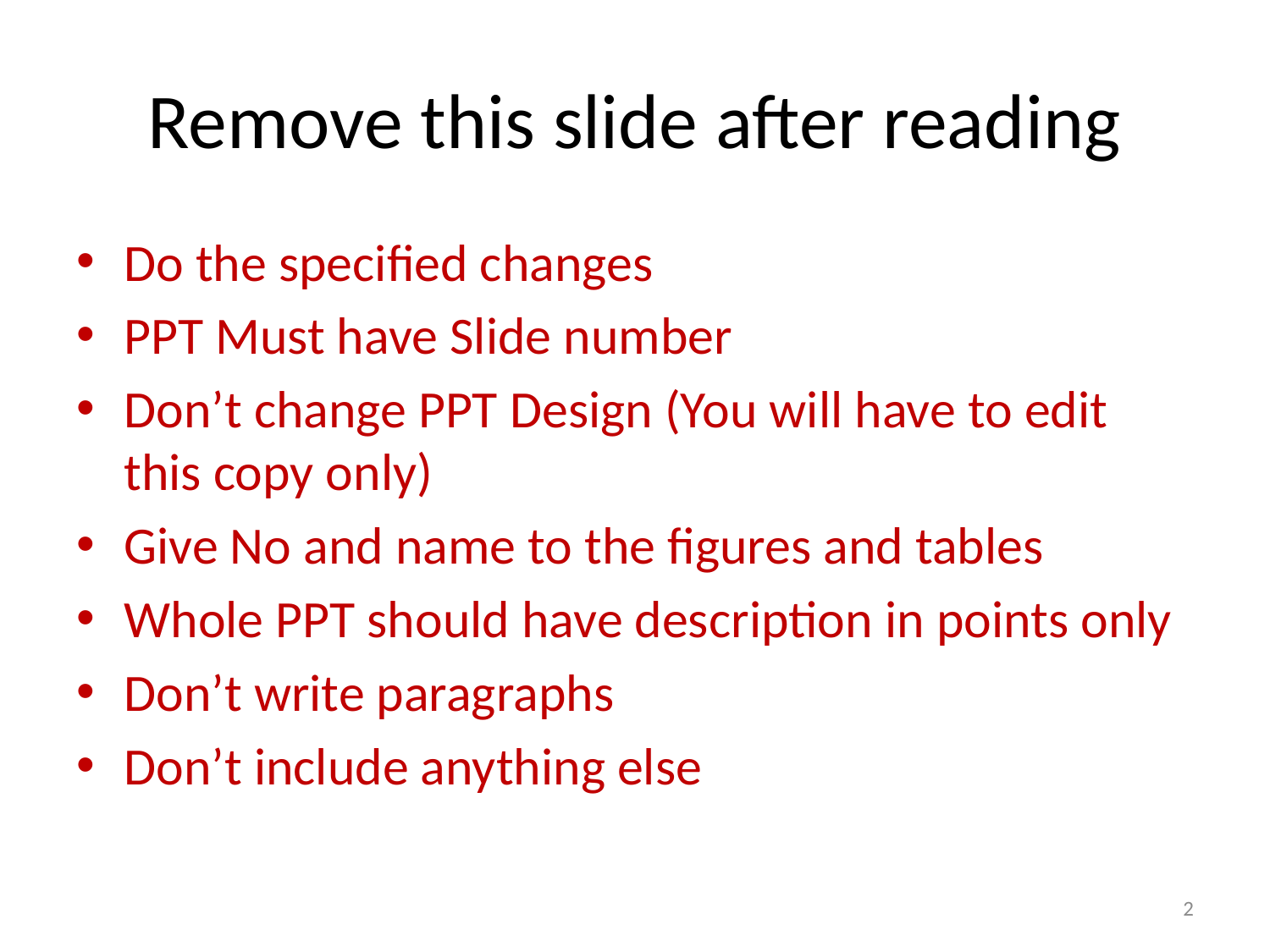

# Remove this slide after reading
Do the specified changes
PPT Must have Slide number
Don’t change PPT Design (You will have to edit this copy only)
Give No and name to the figures and tables
Whole PPT should have description in points only
Don’t write paragraphs
Don’t include anything else

2